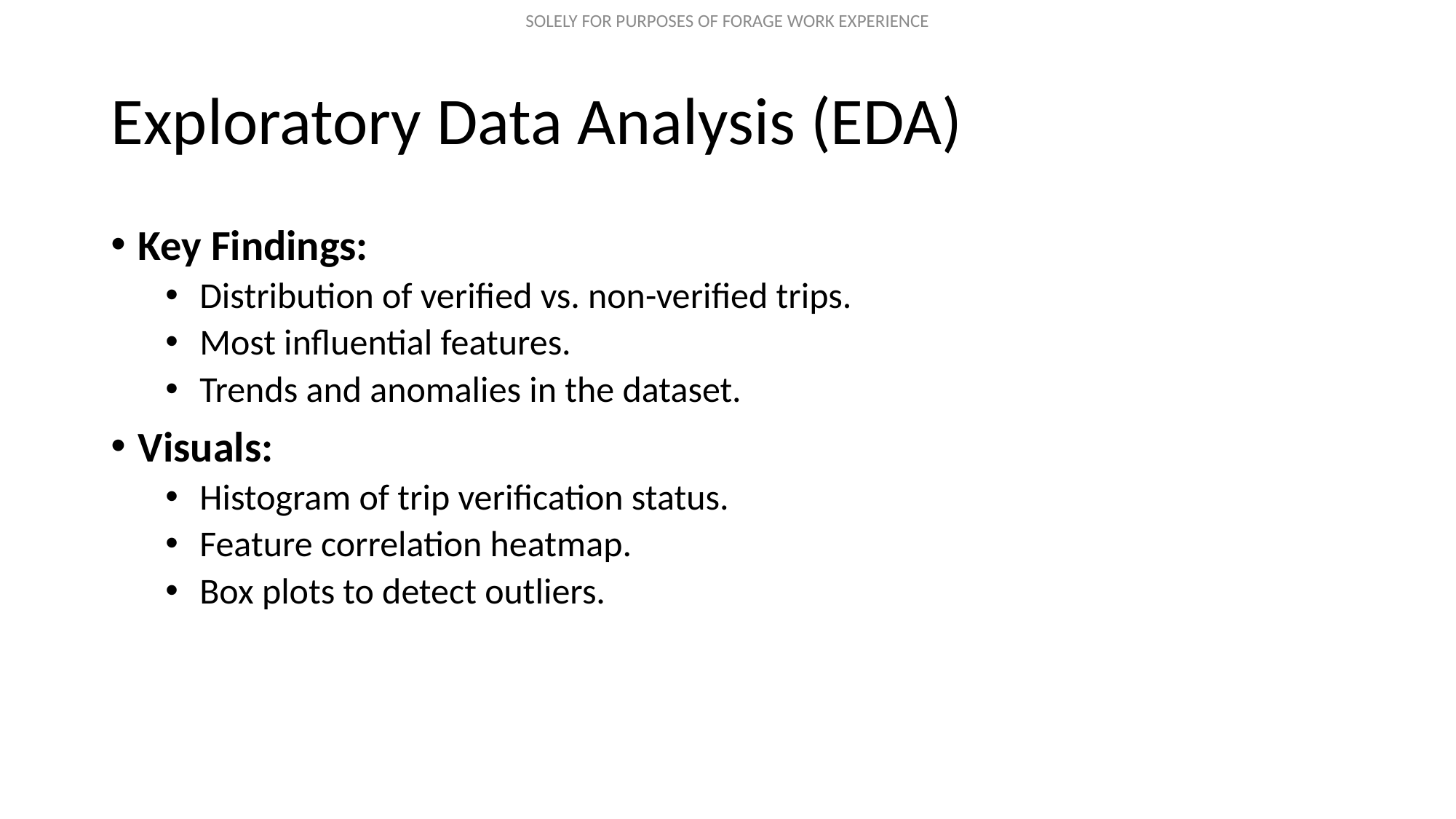

# Exploratory Data Analysis (EDA)
Key Findings:
Distribution of verified vs. non-verified trips.
Most influential features.
Trends and anomalies in the dataset.
Visuals:
Histogram of trip verification status.
Feature correlation heatmap.
Box plots to detect outliers.